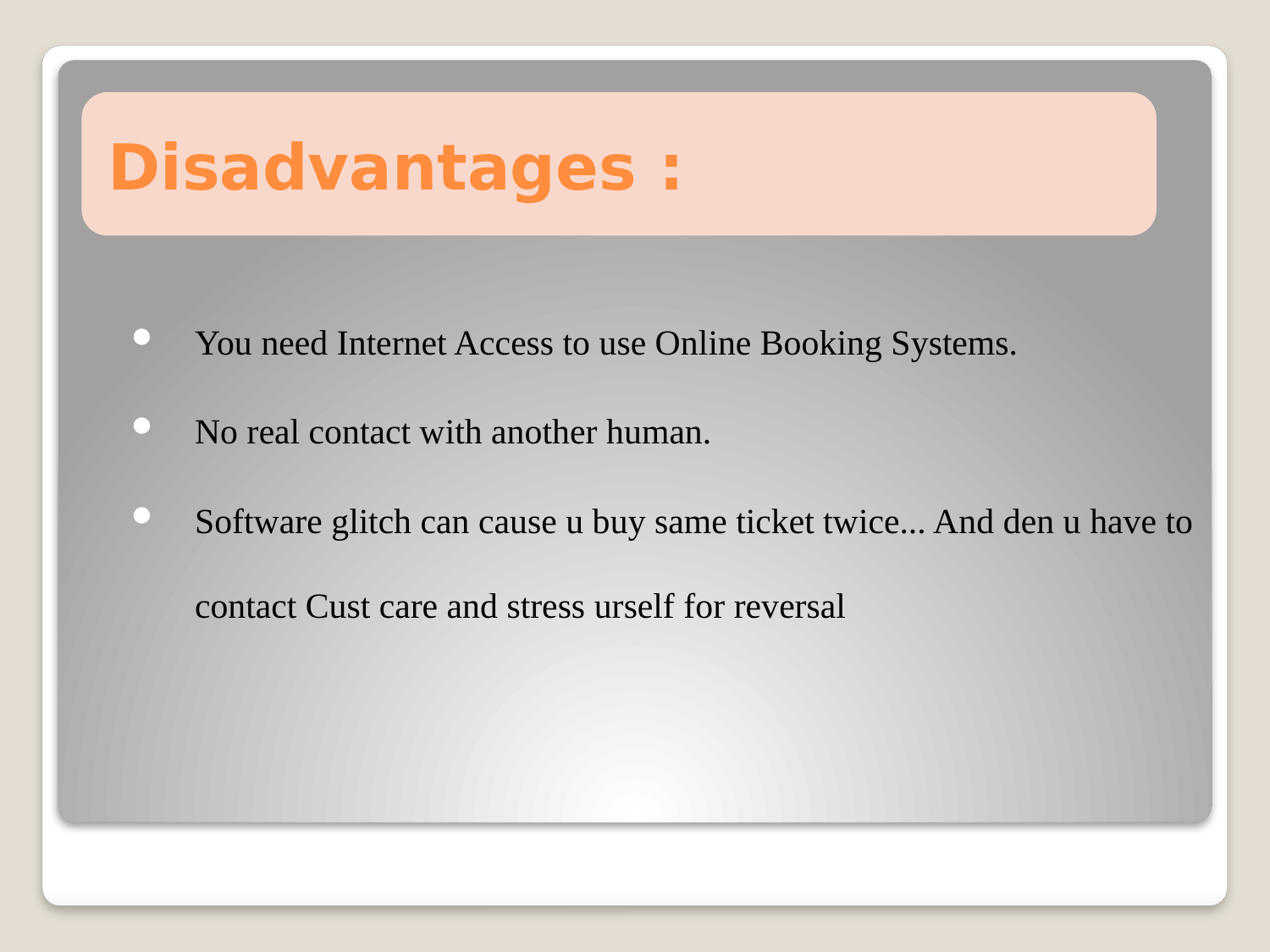

# Disadvantages :

You need Internet Access to use Online Booking Systems.
No real contact with another human.
Software glitch can cause u buy same ticket twice... And den u have to contact Cust care and stress urself for reversal